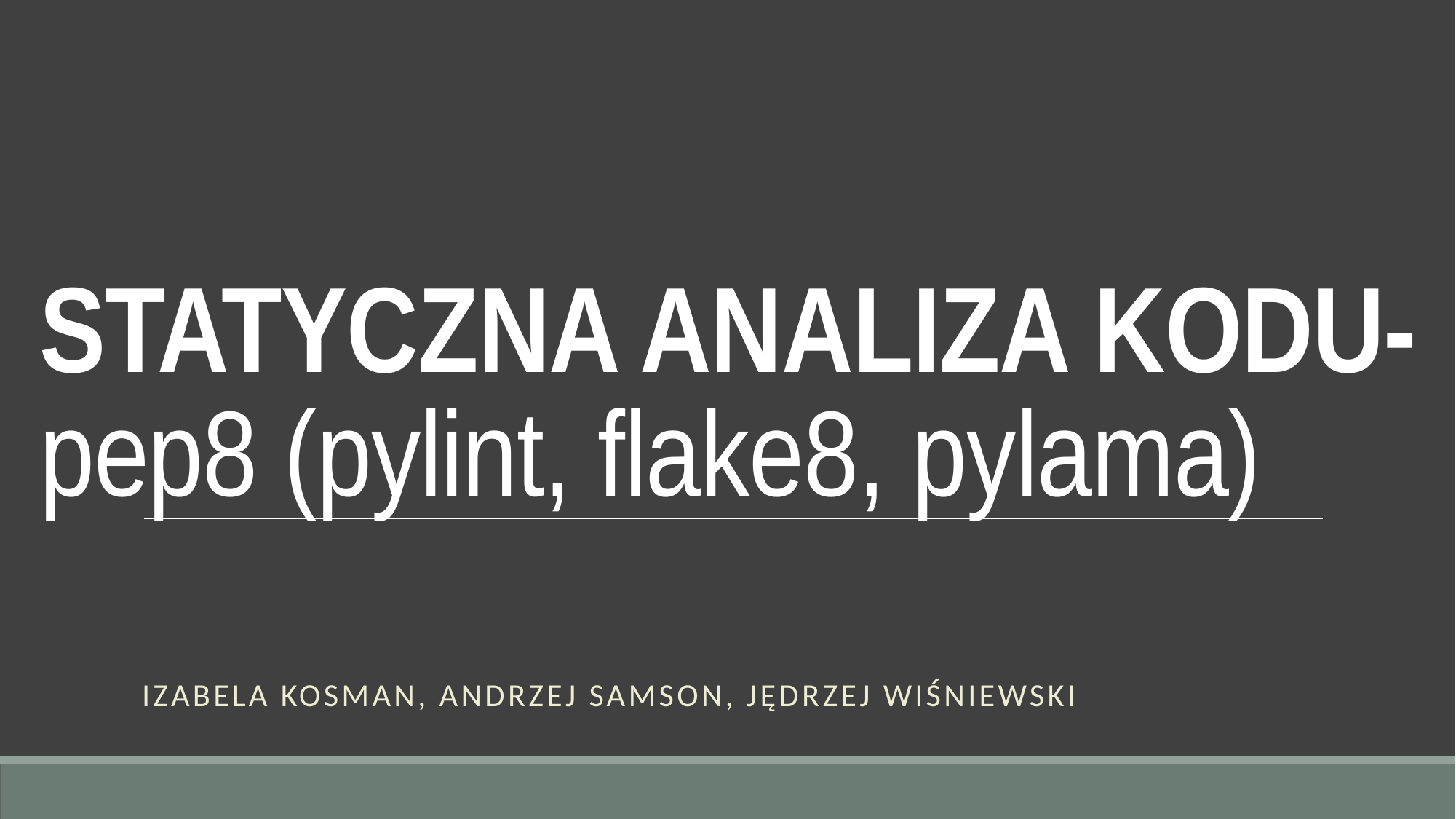

# STATYCZNA ANALIZA KODU- pep8 (pylint, flake8, pylama)
IZABELA KOSMAN, ANDRZEJ SAMSON, JęDRZEJ WIŚNIEWSKI